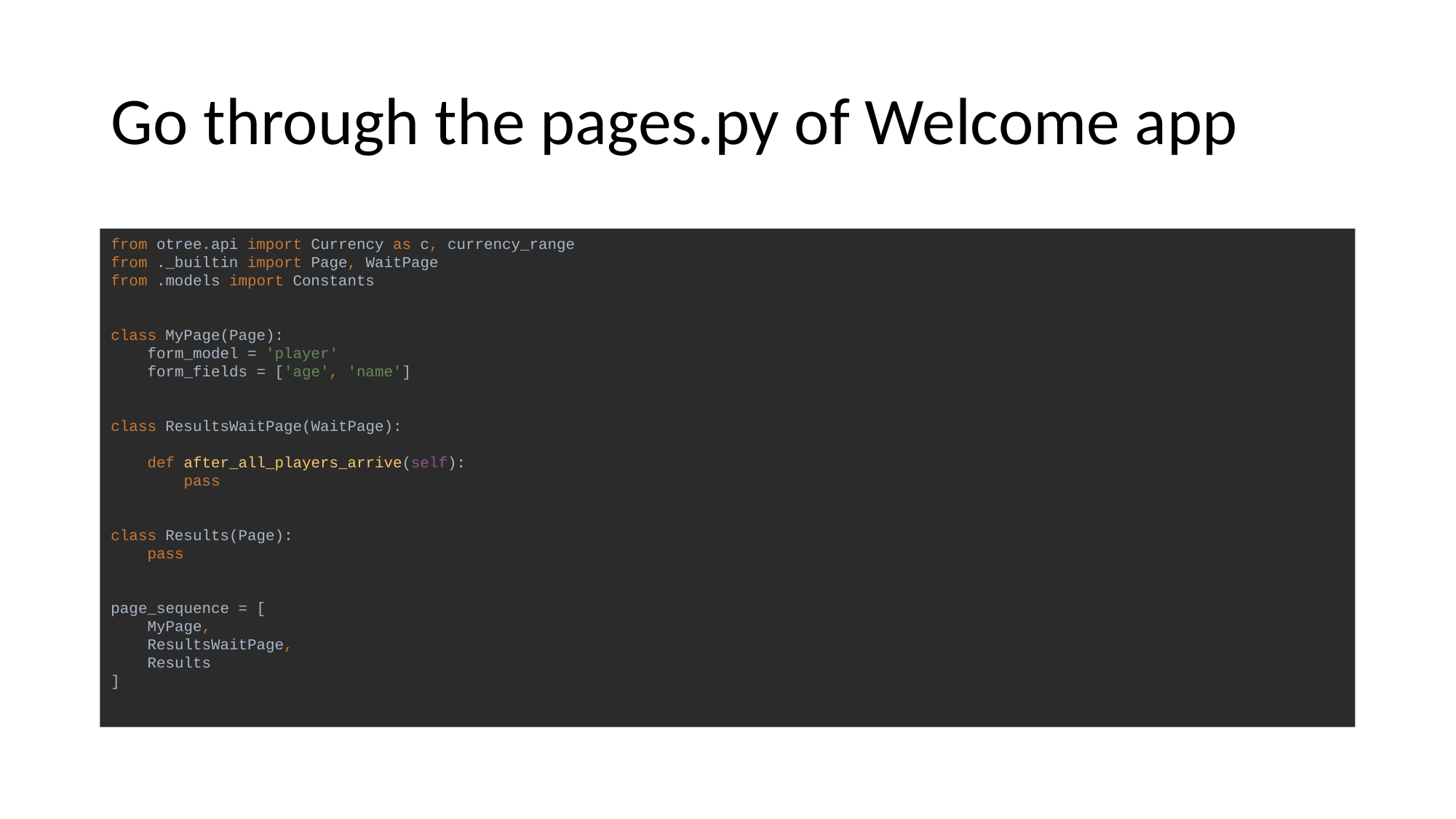

# Go through the pages.py of Welcome app
from otree.api import Currency as c, currency_range
from ._builtin import Page, WaitPage
from .models import Constants
class MyPage(Page):
    form_model = 'player'
    form_fields = ['age', 'name']
class ResultsWaitPage(WaitPage):
    def after_all_players_arrive(self):
        pass
class Results(Page):
    pass
page_sequence = [
    MyPage,
    ResultsWaitPage,
    Results
]